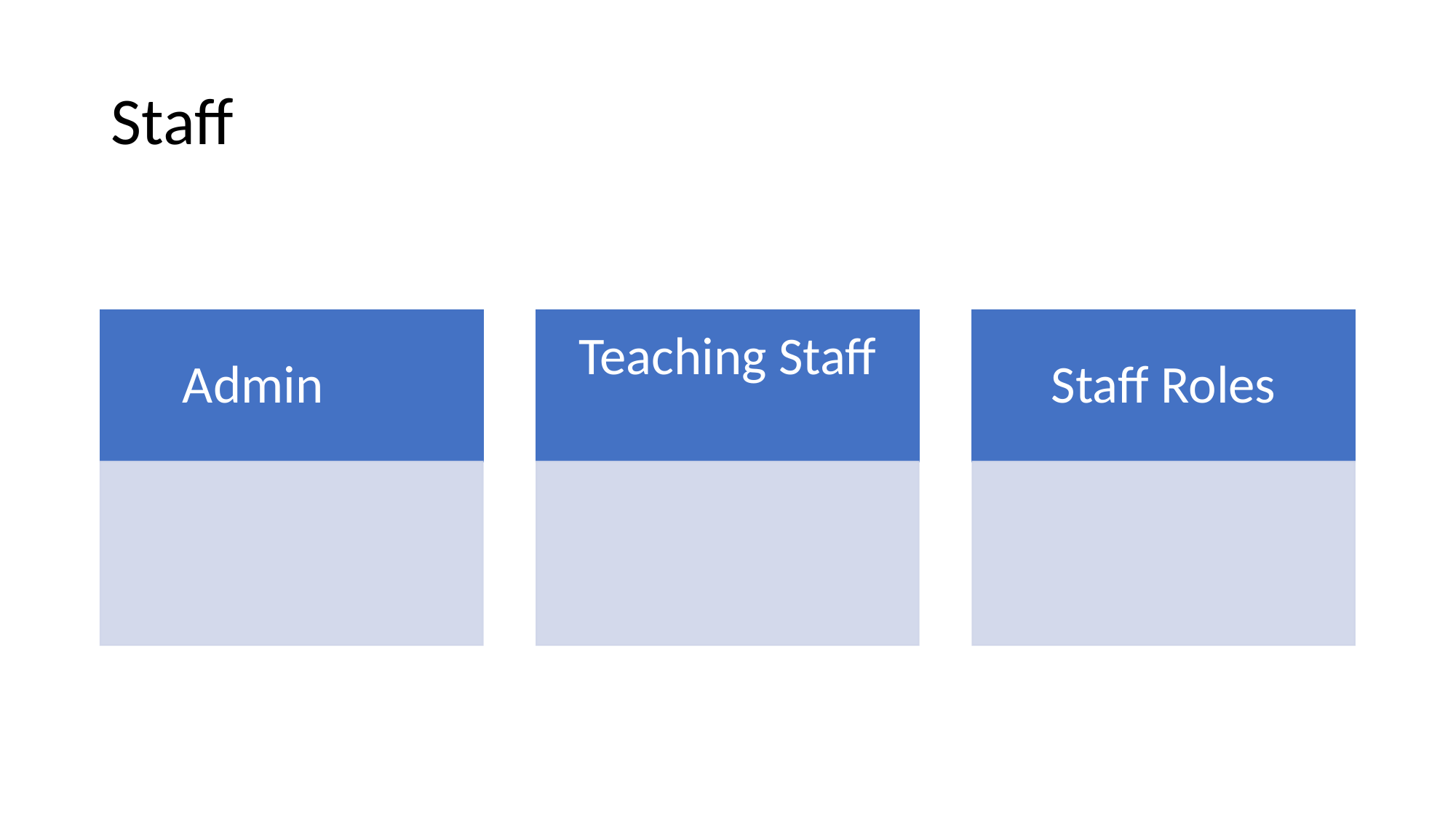

# Staff
Admin

Teaching Staff

Staff Roles